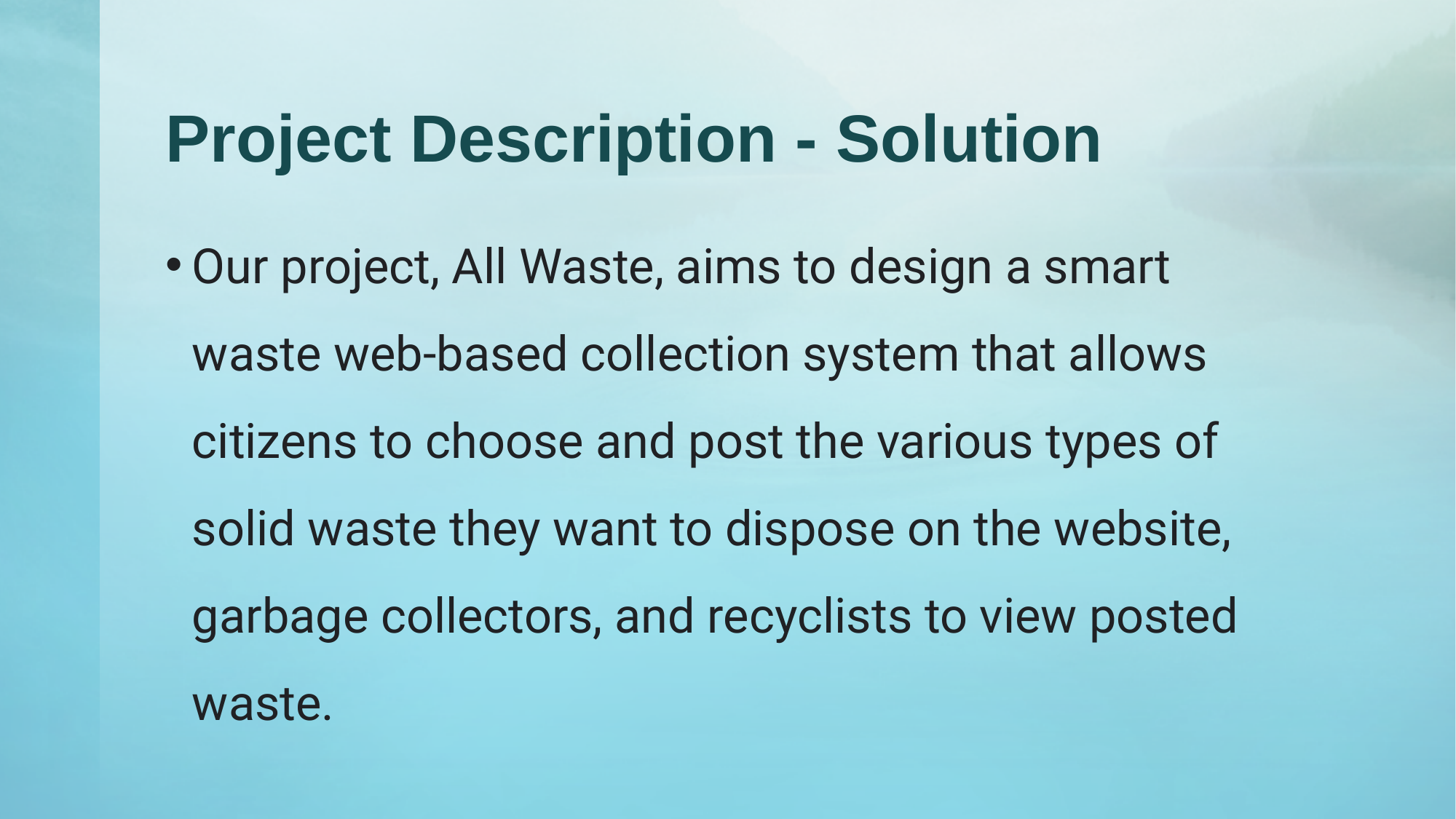

# Project Description - Solution
Our project, All Waste, aims to design a smart waste web-based collection system that allows citizens to choose and post the various types of solid waste they want to dispose on the website, garbage collectors, and recyclists to view posted waste.